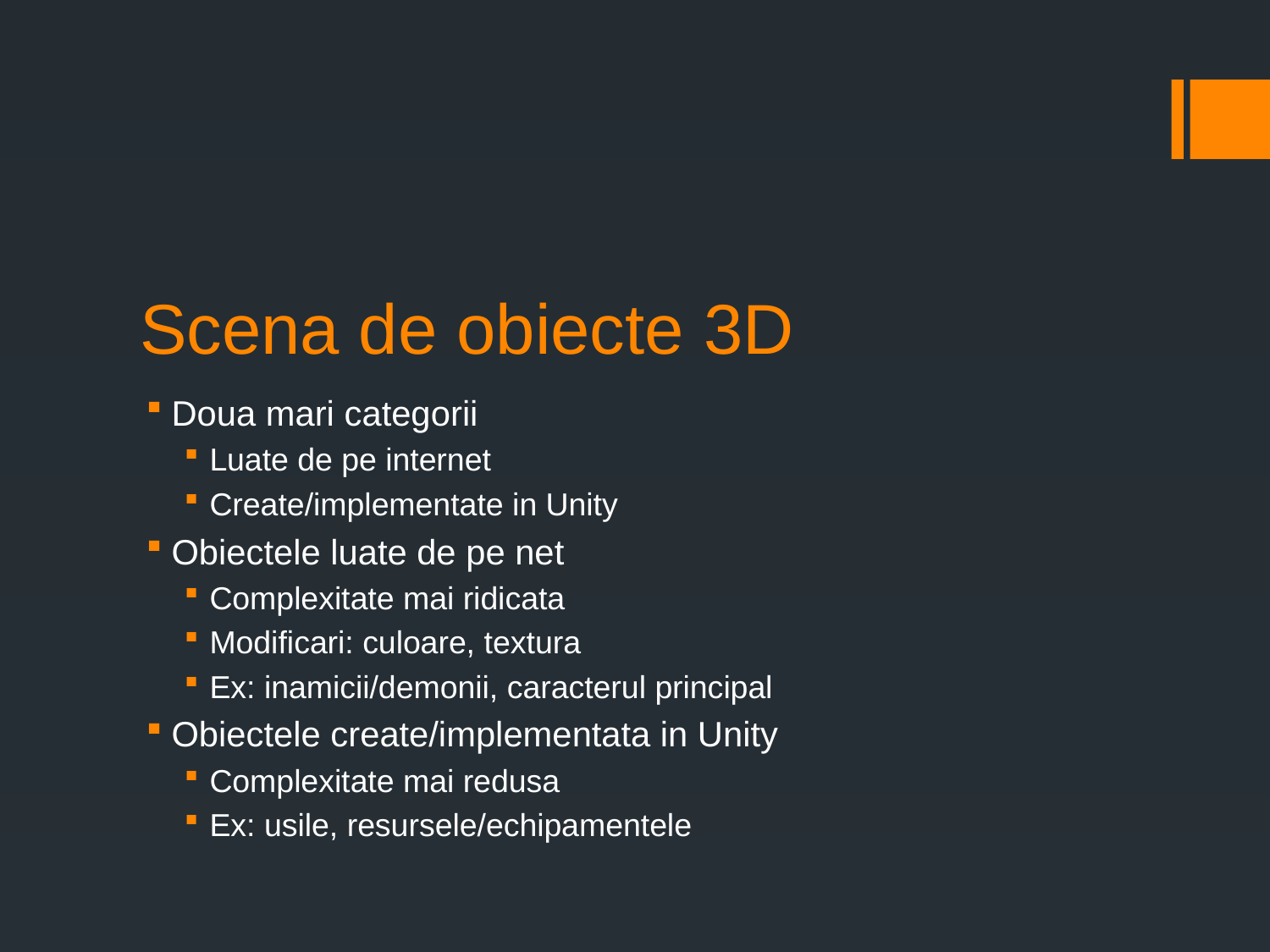

# Scena de obiecte 3D
Doua mari categorii
Luate de pe internet
Create/implementate in Unity
Obiectele luate de pe net
Complexitate mai ridicata
Modificari: culoare, textura
Ex: inamicii/demonii, caracterul principal
Obiectele create/implementata in Unity
Complexitate mai redusa
Ex: usile, resursele/echipamentele